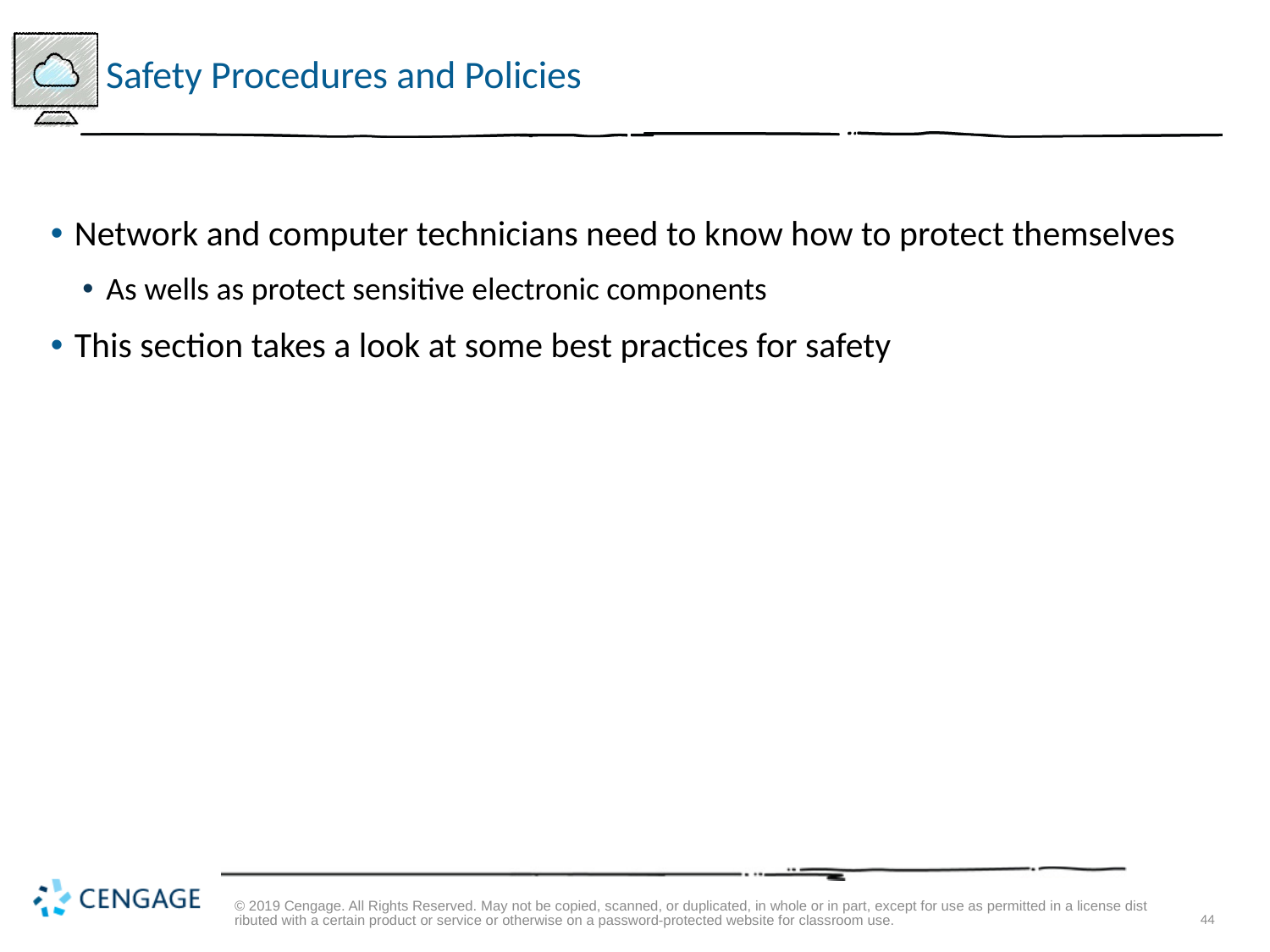

# Safety Procedures and Policies
Network and computer technicians need to know how to protect themselves
As wells as protect sensitive electronic components
This section takes a look at some best practices for safety
© 2019 Cengage. All Rights Reserved. May not be copied, scanned, or duplicated, in whole or in part, except for use as permitted in a license distributed with a certain product or service or otherwise on a password-protected website for classroom use.